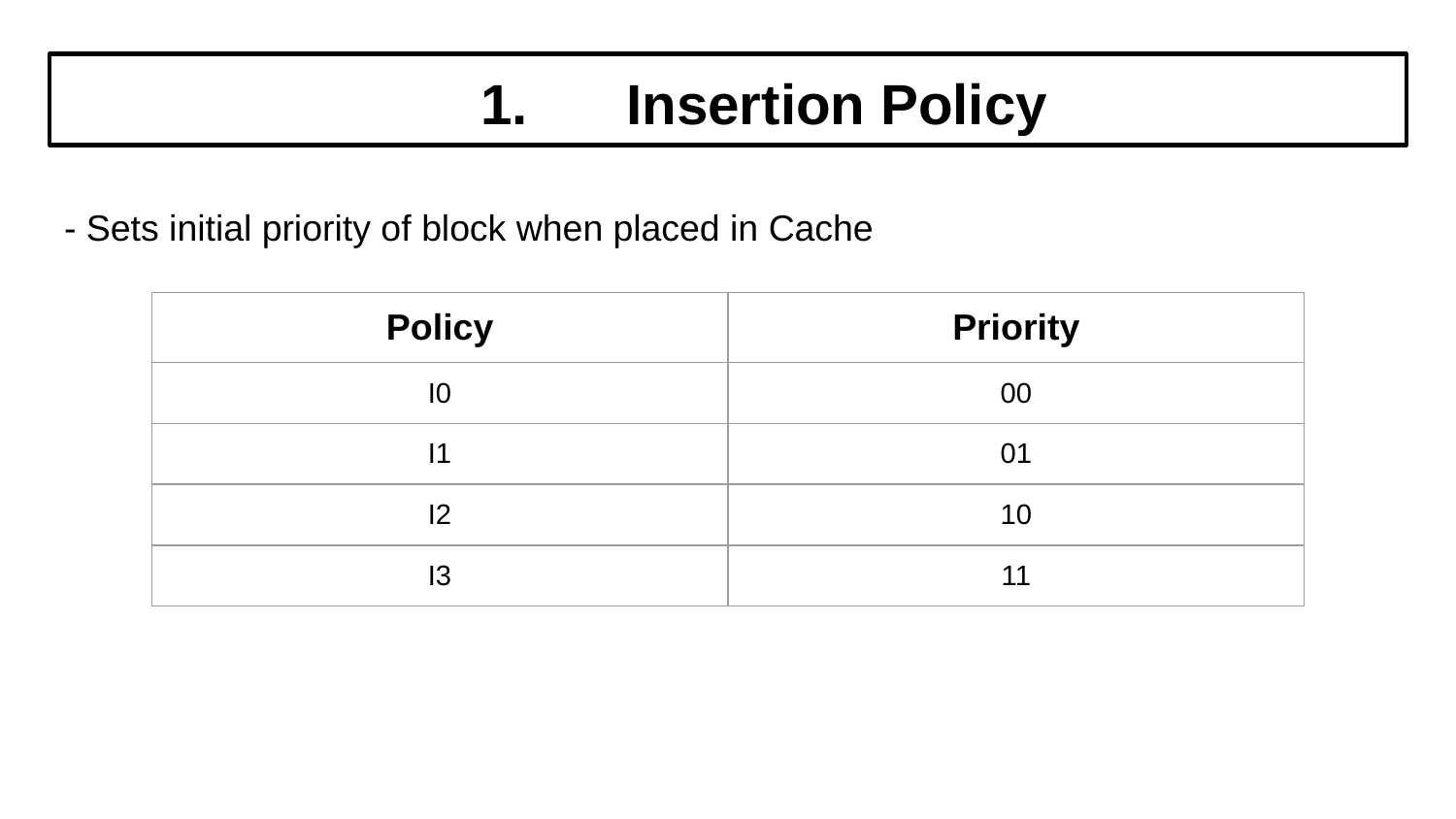

# 1.	Insertion Policy
- Sets initial priority of block when placed in Cache
| Policy | Priority |
| --- | --- |
| I0 | 00 |
| I1 | 01 |
| I2 | 10 |
| I3 | 11 |